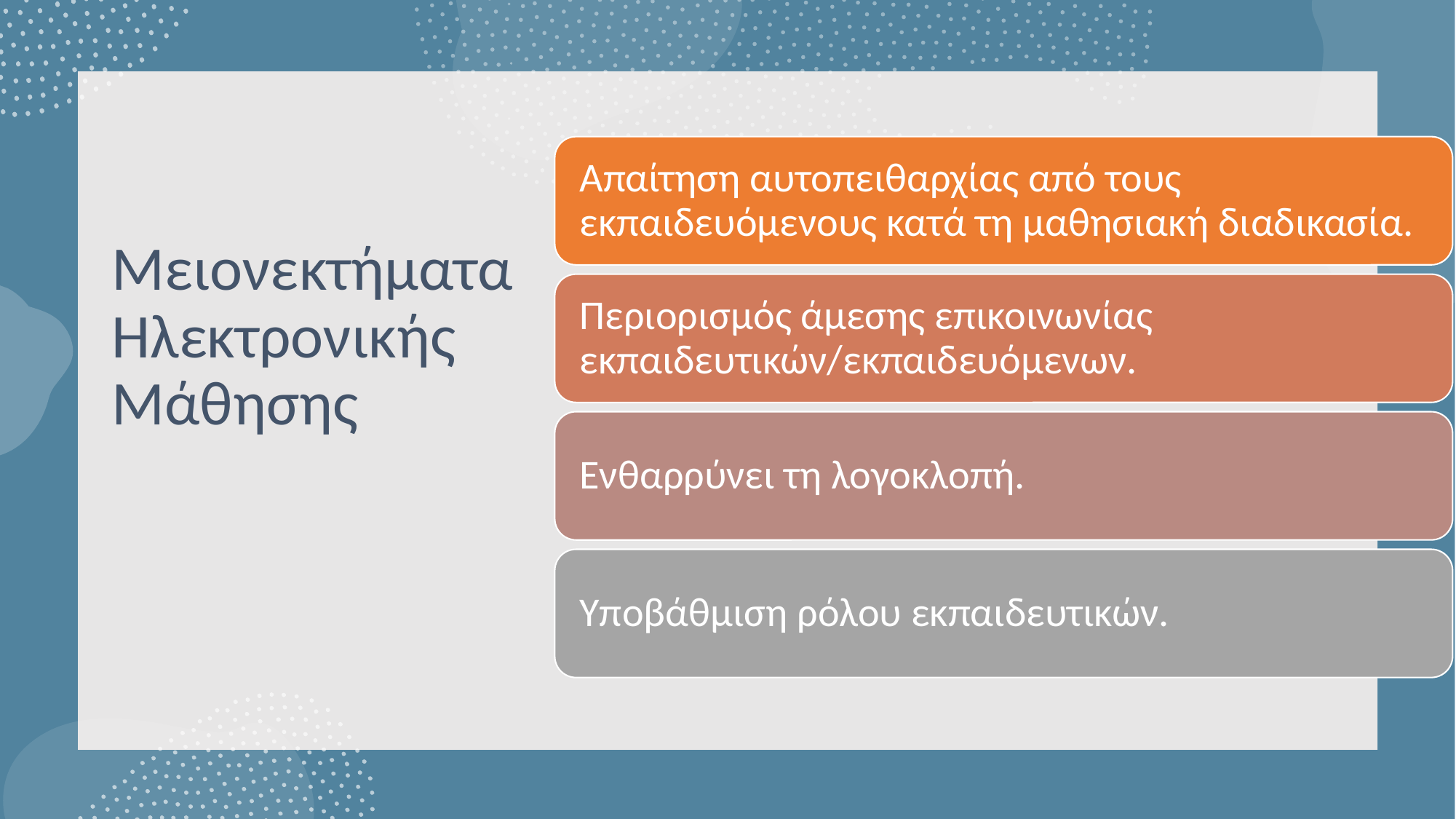

Απαίτηση αυτοπειθαρχίας από τους εκπαιδευόμενους κατά τη μαθησιακή διαδικασία.
Περιορισμός άμεσης επικοινωνίας εκπαιδευτικών/εκπαιδευόμενων.
Ενθαρρύνει τη λογοκλοπή.
Υποβάθμιση ρόλου εκπαιδευτικών.
# Μειονεκτήματα Ηλεκτρονικής Μάθησης